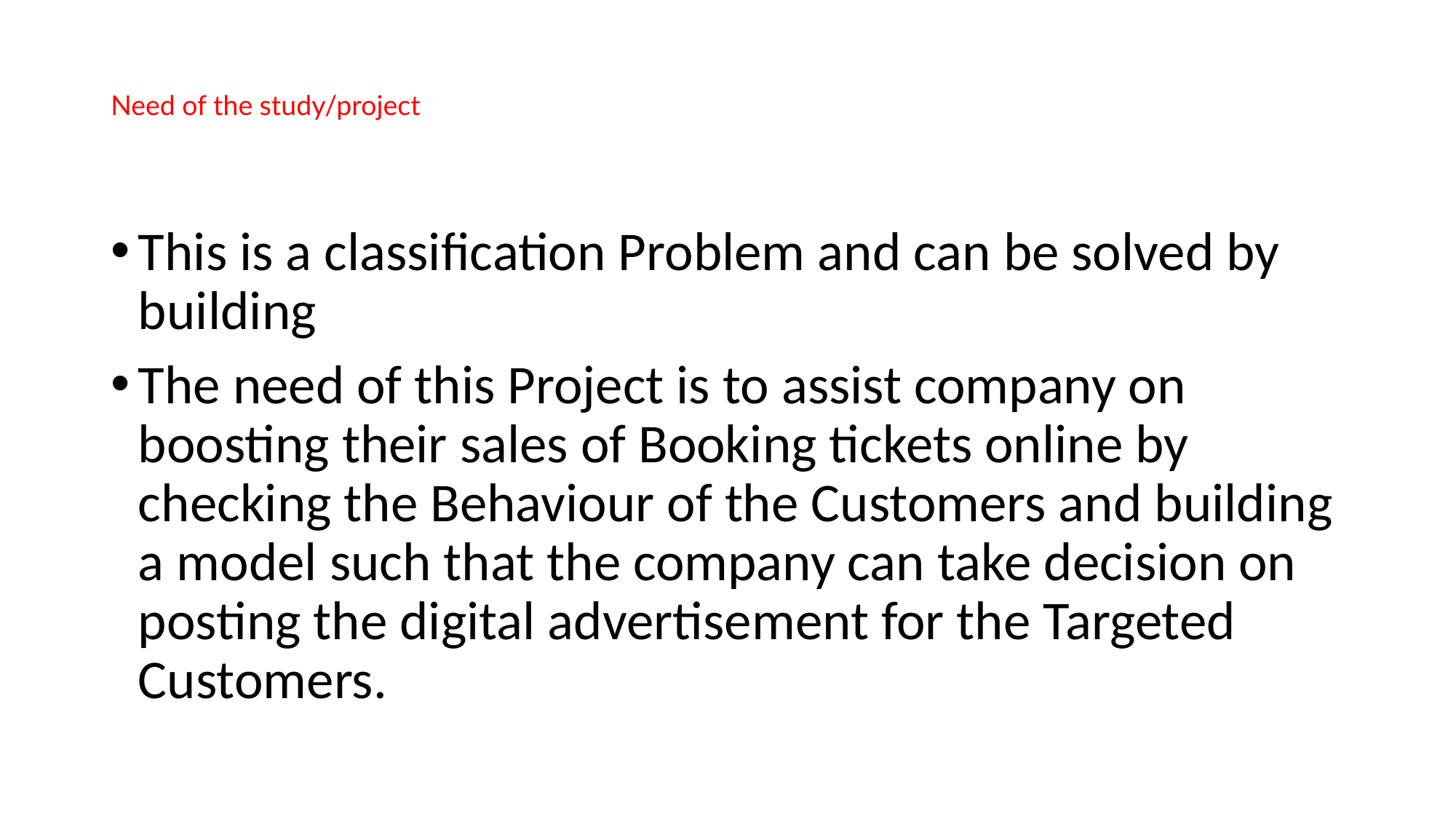

# Need of the study/project
This is a classification Problem and can be solved by building
The need of this Project is to assist company on boosting their sales of Booking tickets online by checking the Behaviour of the Customers and building a model such that the company can take decision on posting the digital advertisement for the Targeted Customers.